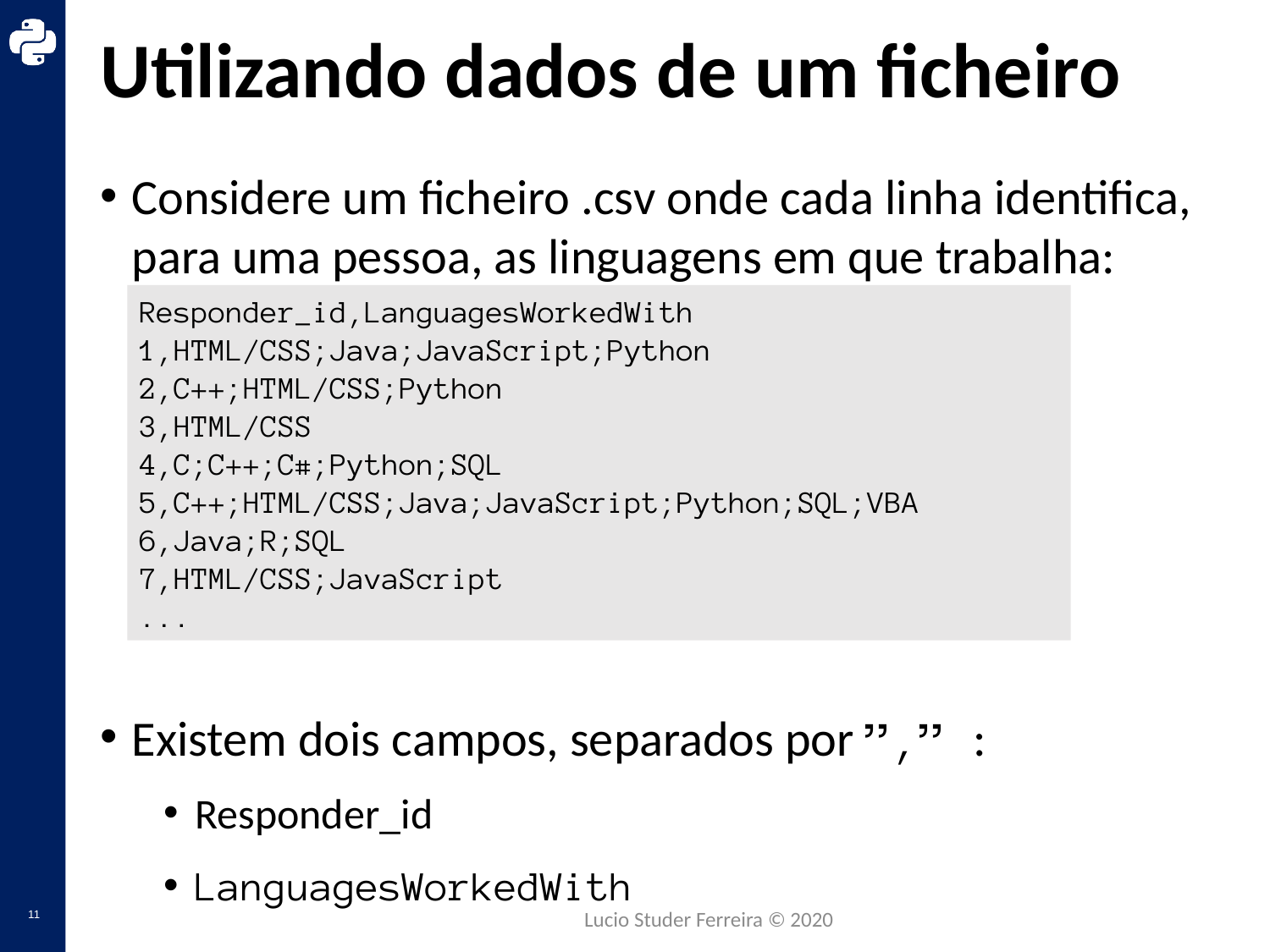

# Utilizando dados de um ficheiro
Considere um ficheiro .csv onde cada linha identifica, para uma pessoa, as linguagens em que trabalha:

Existem dois campos, separados por ”,” :
Responder_id
LanguagesWorkedWith

Responder_id,LanguagesWorkedWith
1,HTML/CSS;Java;JavaScript;Python
2,C++;HTML/CSS;Python
3,HTML/CSS
4,C;C++;C#;Python;SQL
5,C++;HTML/CSS;Java;JavaScript;Python;SQL;VBA
6,Java;R;SQL
7,HTML/CSS;JavaScript
...